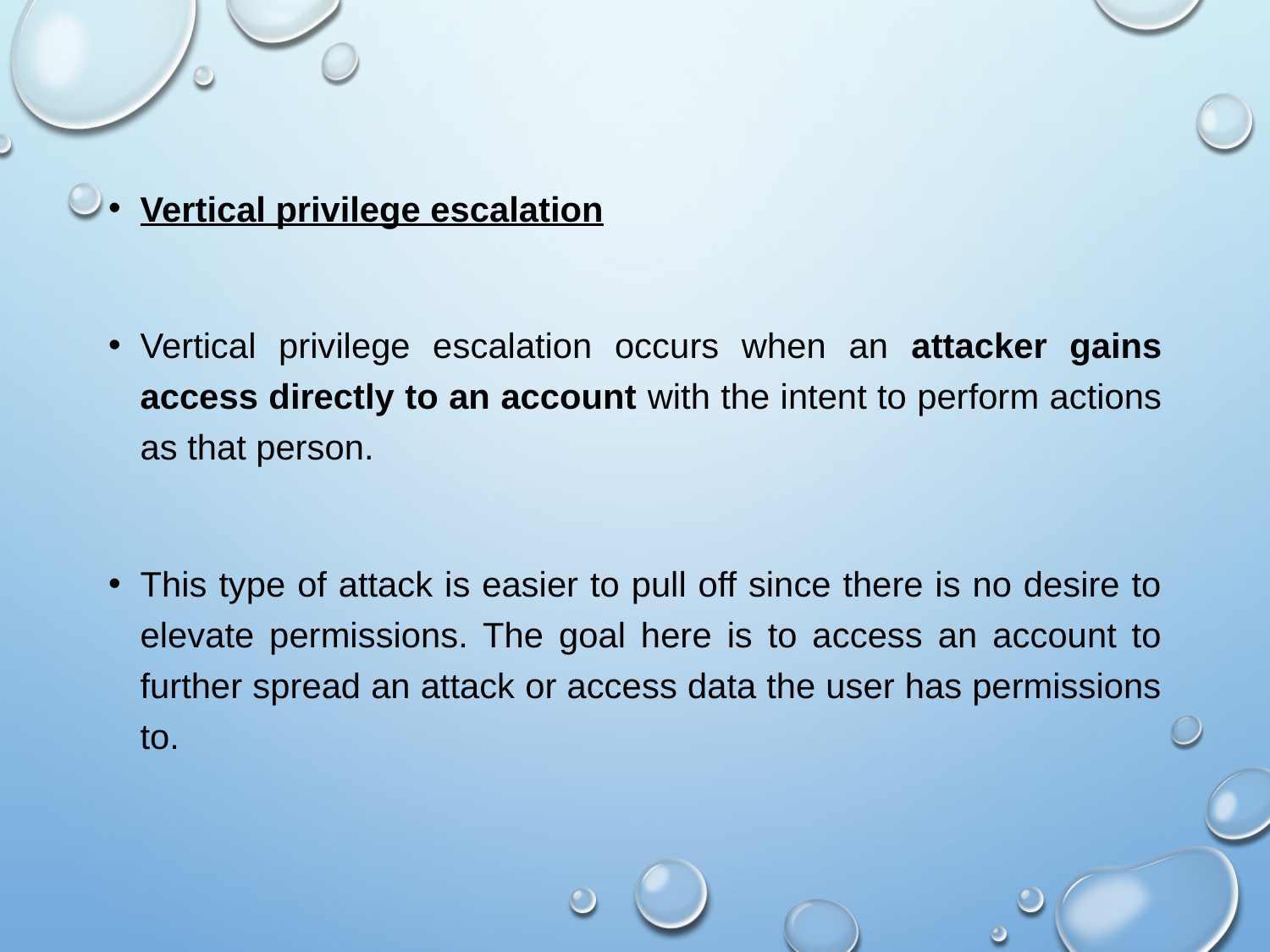

Vertical privilege escalation

Vertical privilege escalation occurs when an attacker gains access directly to an account with the intent to perform actions as that person.

This type of attack is easier to pull off since there is no desire to elevate permissions. The goal here is to access an account to further spread an attack or access data the user has permissions to.